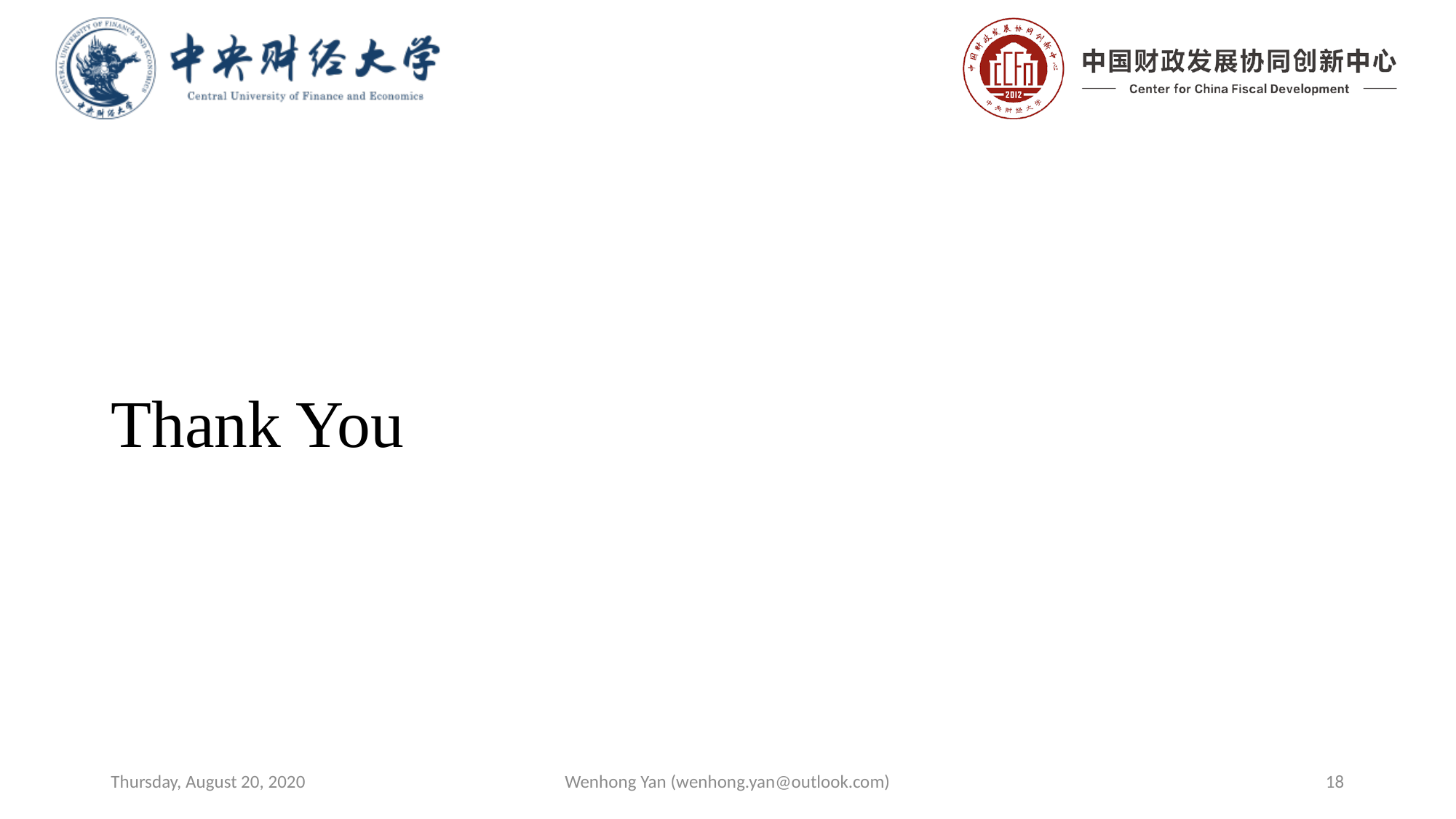

# Thank You
Thursday, August 20, 2020
Wenhong Yan (wenhong.yan@outlook.com)
18